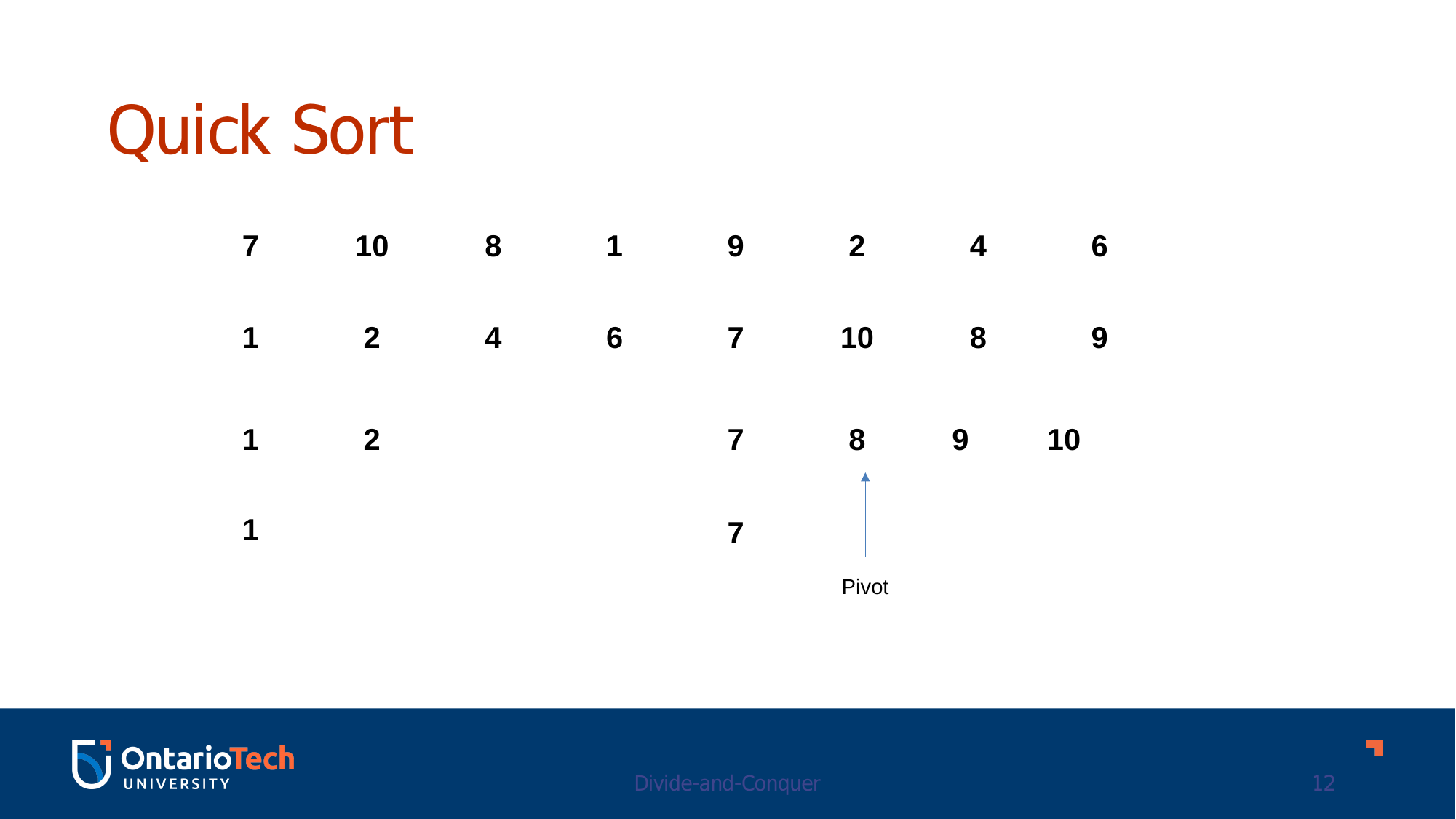

Quick Sort
| 7 | 10 | 8 | 1 | 9 | 2 | 4 | 6 |
| --- | --- | --- | --- | --- | --- | --- | --- |
| 1 | 2 | 4 |
| --- | --- | --- |
| 6 |
| --- |
| 7 | 10 | 8 | 9 |
| --- | --- | --- | --- |
| 1 | 2 |
| --- | --- |
| 7 | 8 |
| --- | --- |
| 9 |
| --- |
| 10 |
| --- |
| 1 |
| --- |
| 7 |
| --- |
Pivot
Divide-and-Conquer
12